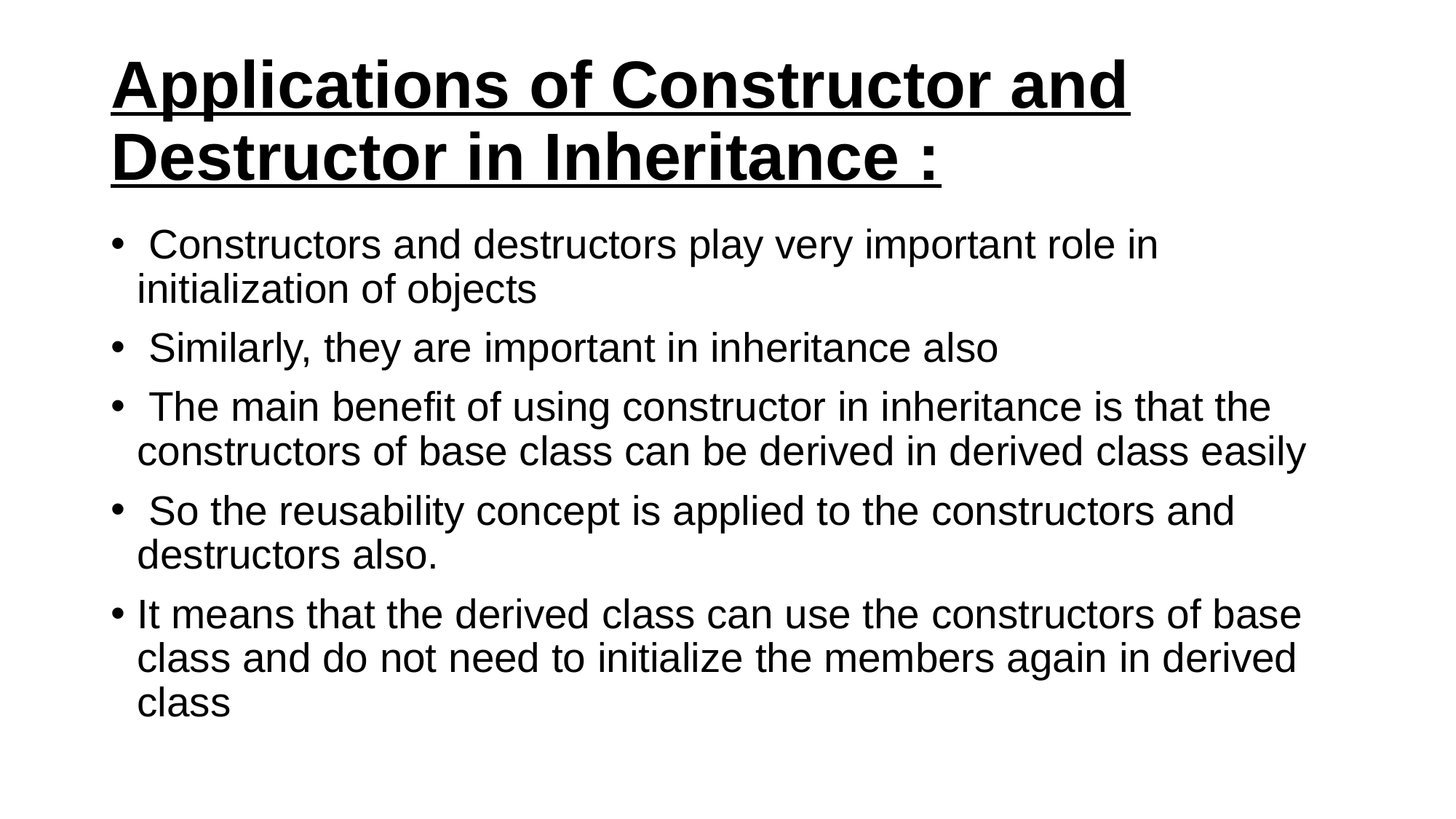

# Applications of Constructor and Destructor in Inheritance :
 Constructors and destructors play very important role in initialization of objects
 Similarly, they are important in inheritance also
 The main benefit of using constructor in inheritance is that the constructors of base class can be derived in derived class easily
 So the reusability concept is applied to the constructors and destructors also.
It means that the derived class can use the constructors of base class and do not need to initialize the members again in derived class